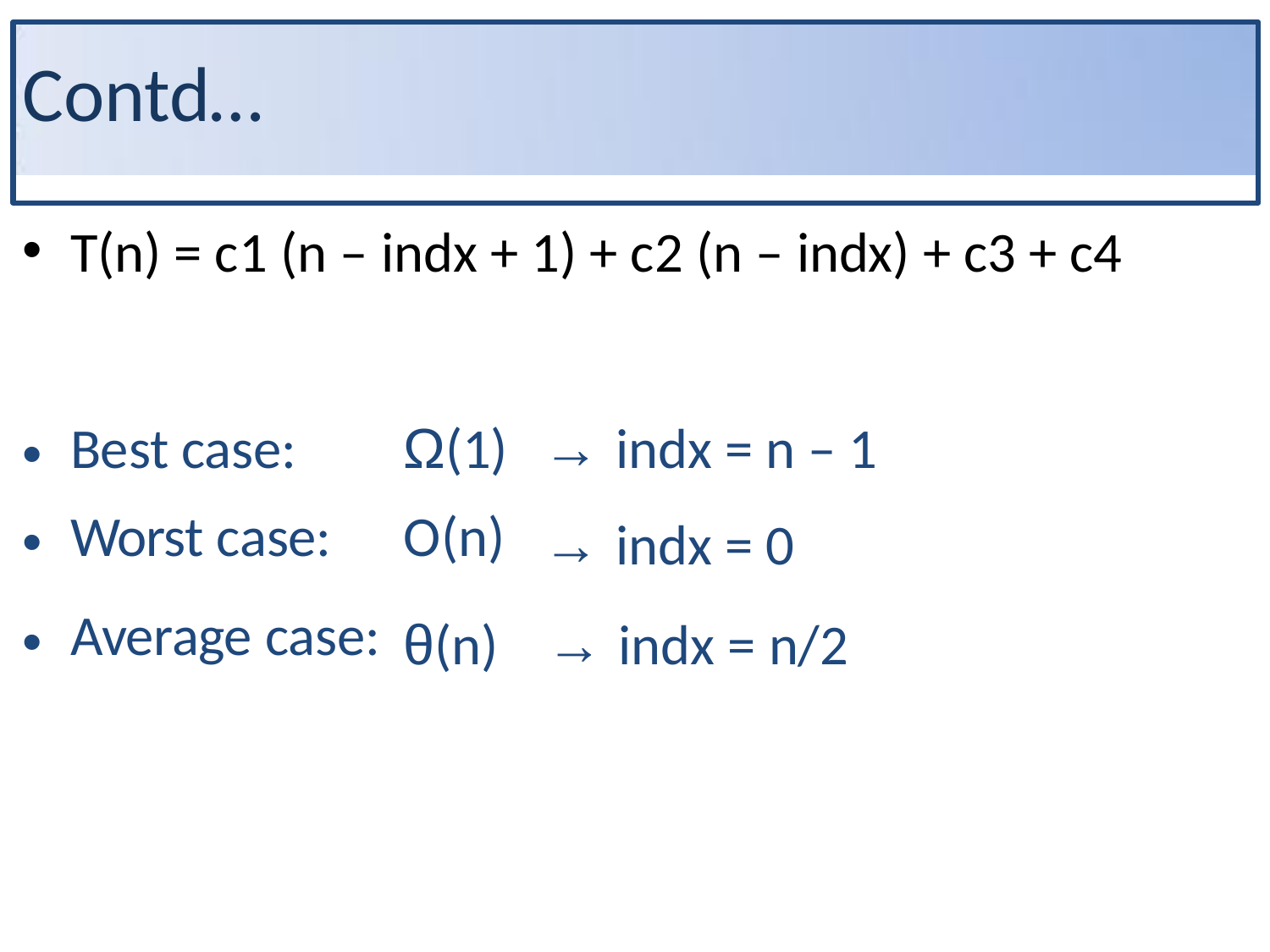

# Contd…
T(n) = c1 (n – indx + 1) + c2 (n – indx) + c3 + c4
| Best case: | Ω(1) | → indx = n – 1 |
| --- | --- | --- |
| Worst case: | O(n) | → indx = 0 |
| Average case: | θ(n) | → indx = n/2 |